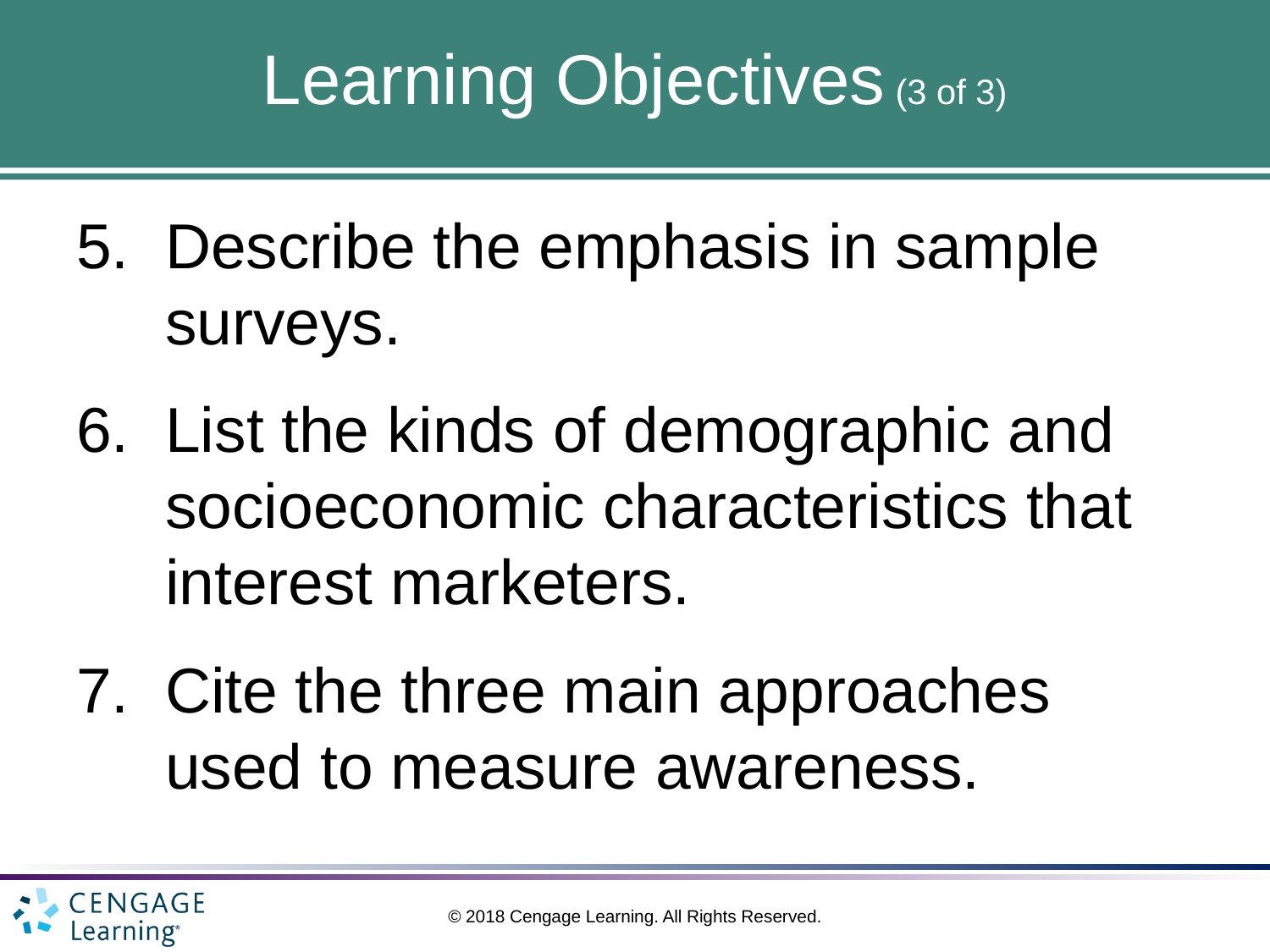

# Learning Objectives (3 of 3)
Describe the emphasis in sample surveys.
List the kinds of demographic and socioeconomic characteristics that interest marketers.
Cite the three main approaches used to measure awareness.